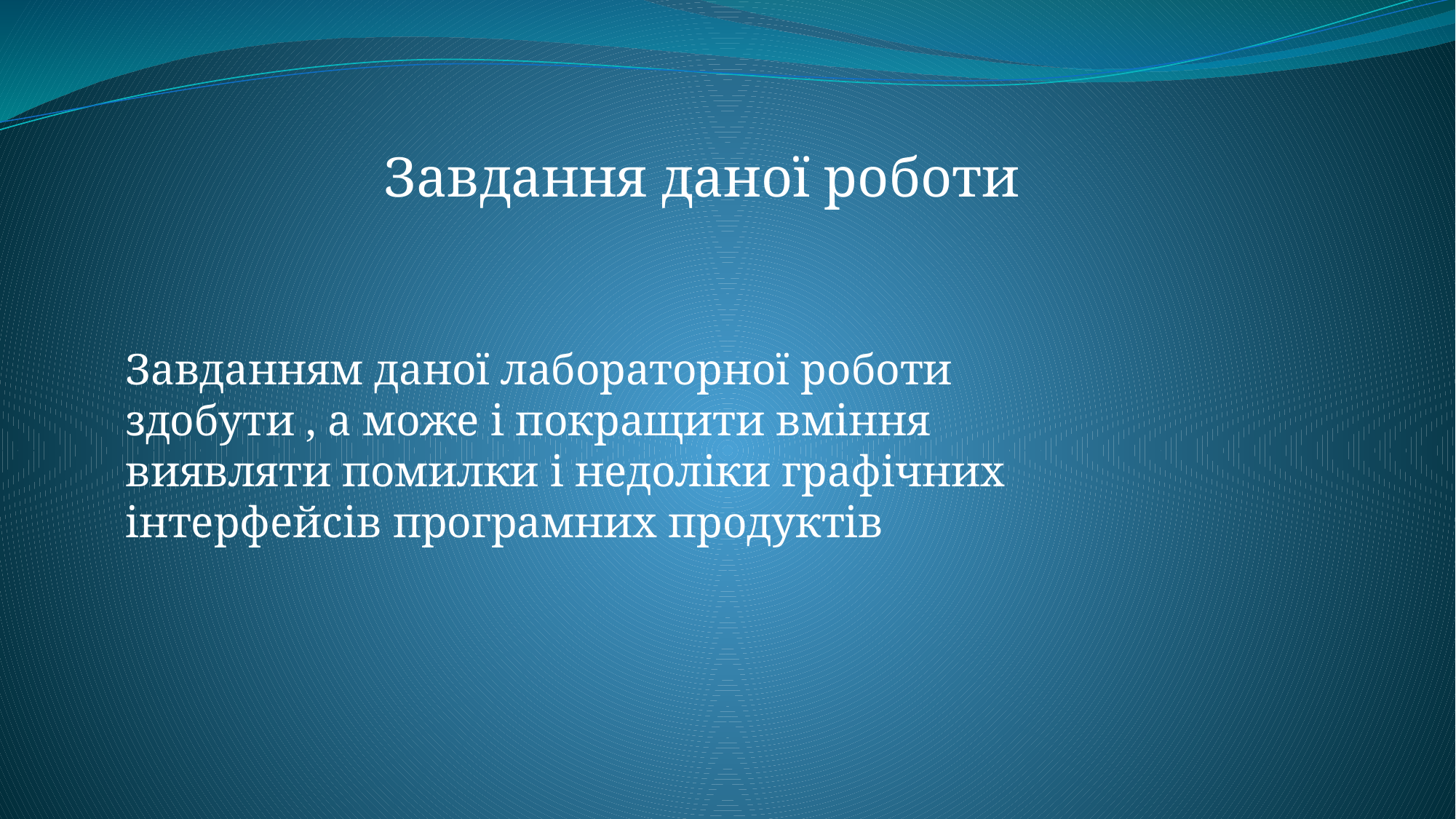

Завдання даної роботи
Завданням даної лабораторної роботи здобути , а може і покращити вміння виявляти помилки і недоліки графічних інтерфейсів програмних продуктів